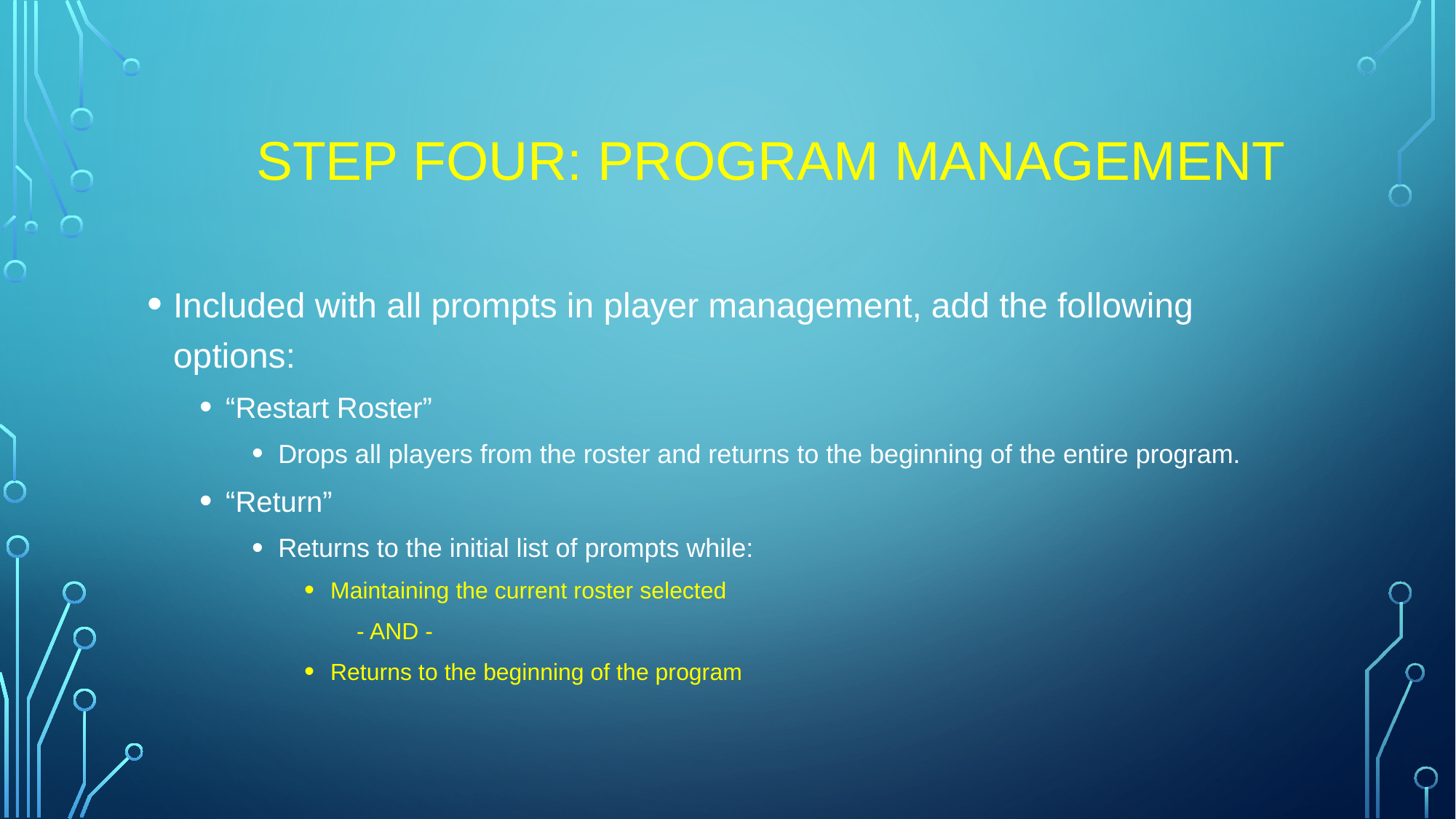

# Step Four: Program Management
Included with all prompts in player management, add the following options:
“Restart Roster”
Drops all players from the roster and returns to the beginning of the entire program.
“Return”
Returns to the initial list of prompts while:
Maintaining the current roster selected
- AND -
Returns to the beginning of the program